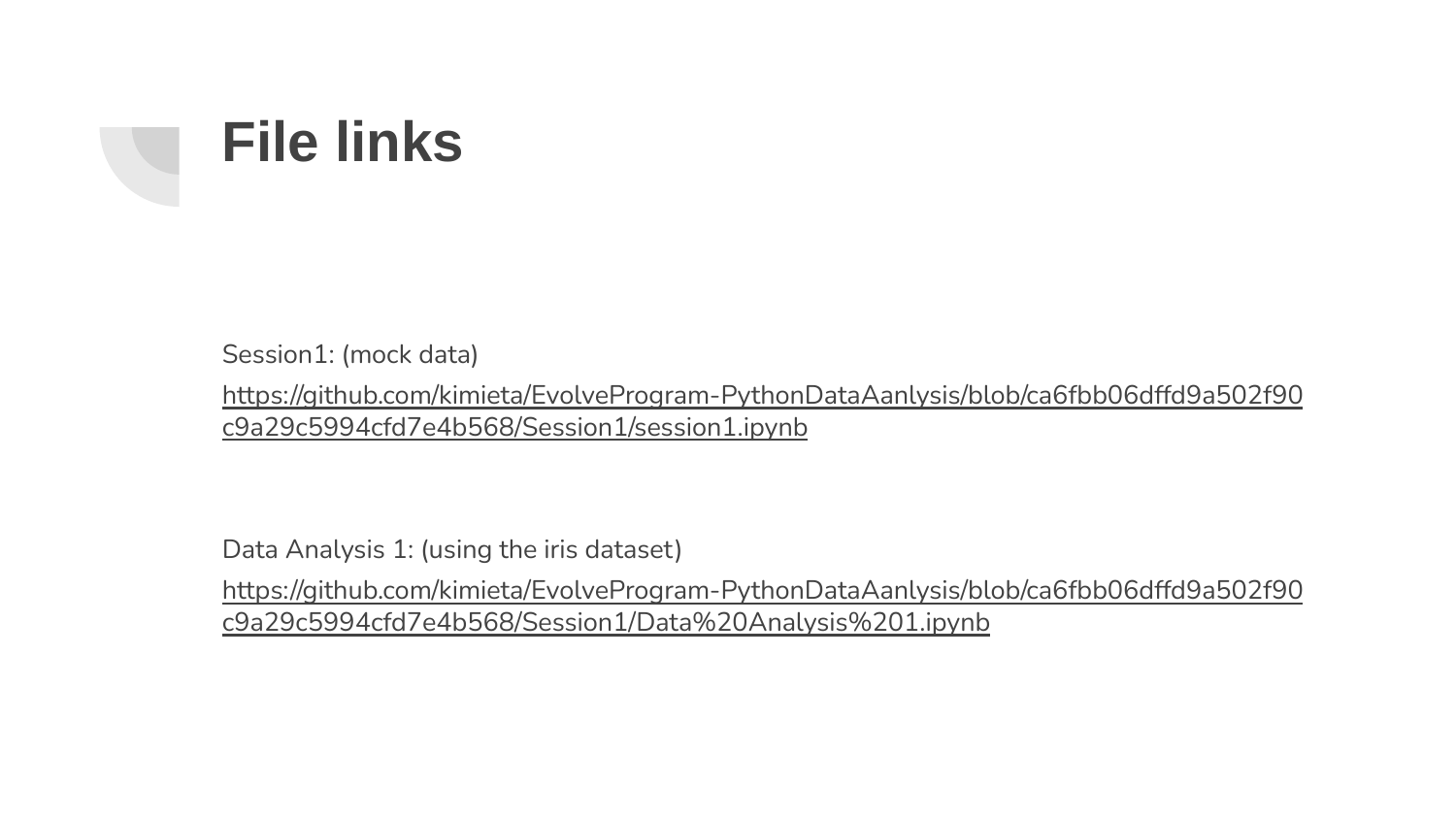

# File links
Session1: (mock data)
https://github.com/kimieta/EvolveProgram-PythonDataAanlysis/blob/ca6fbb06dffd9a502f90c9a29c5994cfd7e4b568/Session1/session1.ipynb

Data Analysis 1: (using the iris dataset)
https://github.com/kimieta/EvolveProgram-PythonDataAanlysis/blob/ca6fbb06dffd9a502f90c9a29c5994cfd7e4b568/Session1/Data%20Analysis%201.ipynb